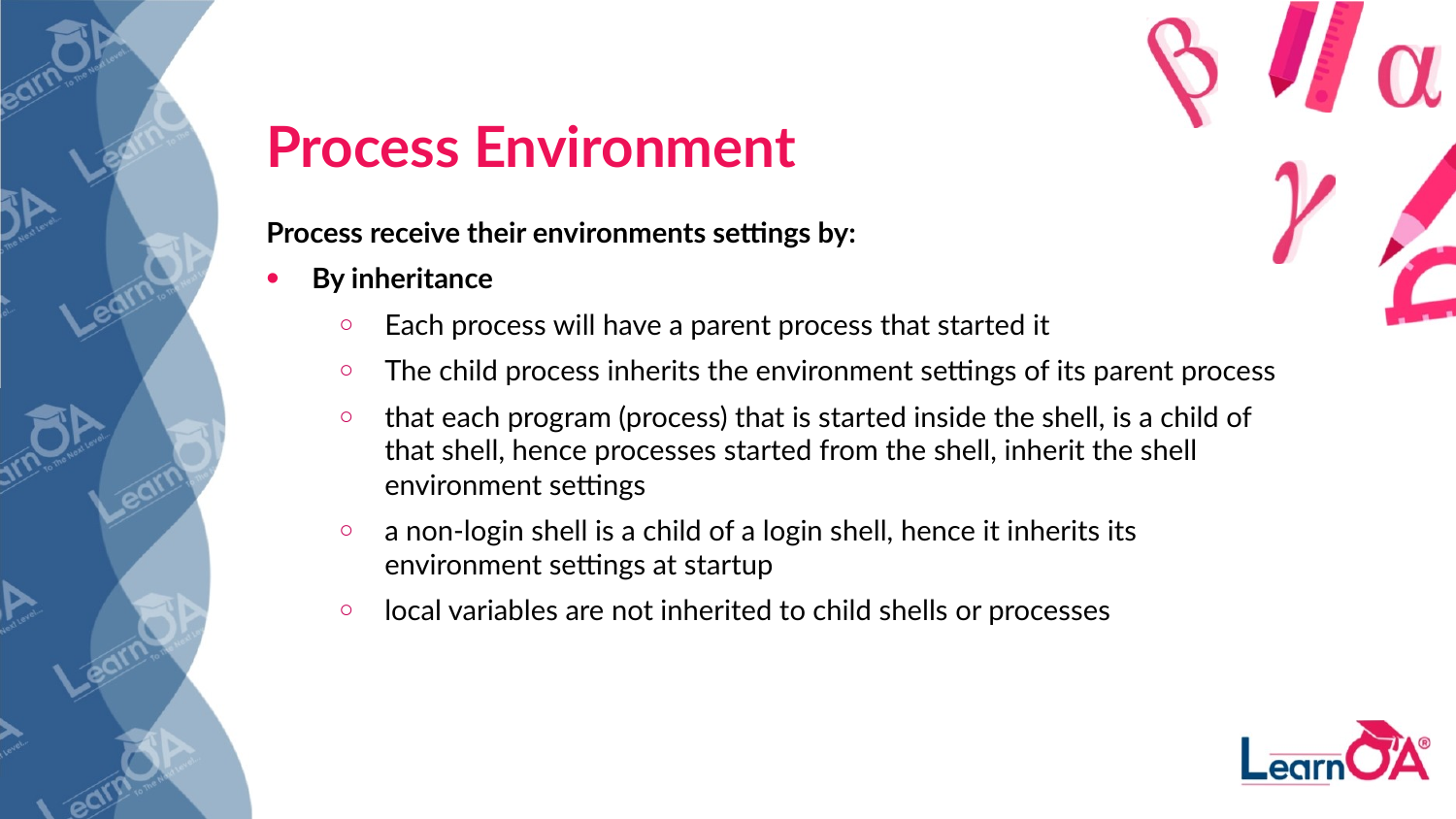

Process Environment
Process receive their environments settings by:
By inheritance
Each process will have a parent process that started it
The child process inherits the environment settings of its parent process
that each program (process) that is started inside the shell, is a child of that shell, hence processes started from the shell, inherit the shell environment settings
a non-login shell is a child of a login shell, hence it inherits its environment settings at startup
local variables are not inherited to child shells or processes